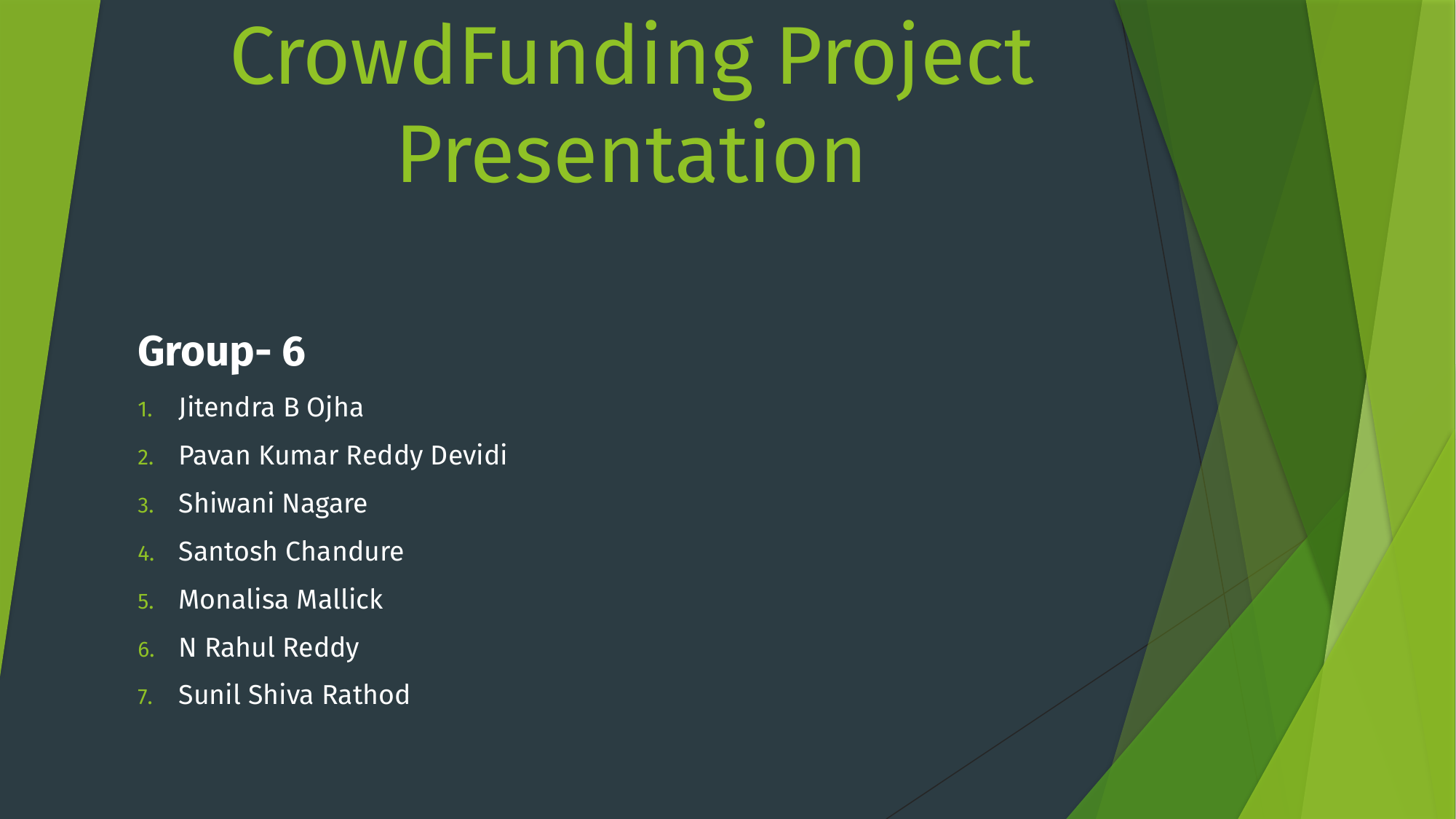

# CrowdFunding Project Presentation
Group- 6
Jitendra B Ojha
Pavan Kumar Reddy Devidi
Shiwani Nagare
Santosh Chandure
Monalisa Mallick
N Rahul Reddy
Sunil Shiva Rathod